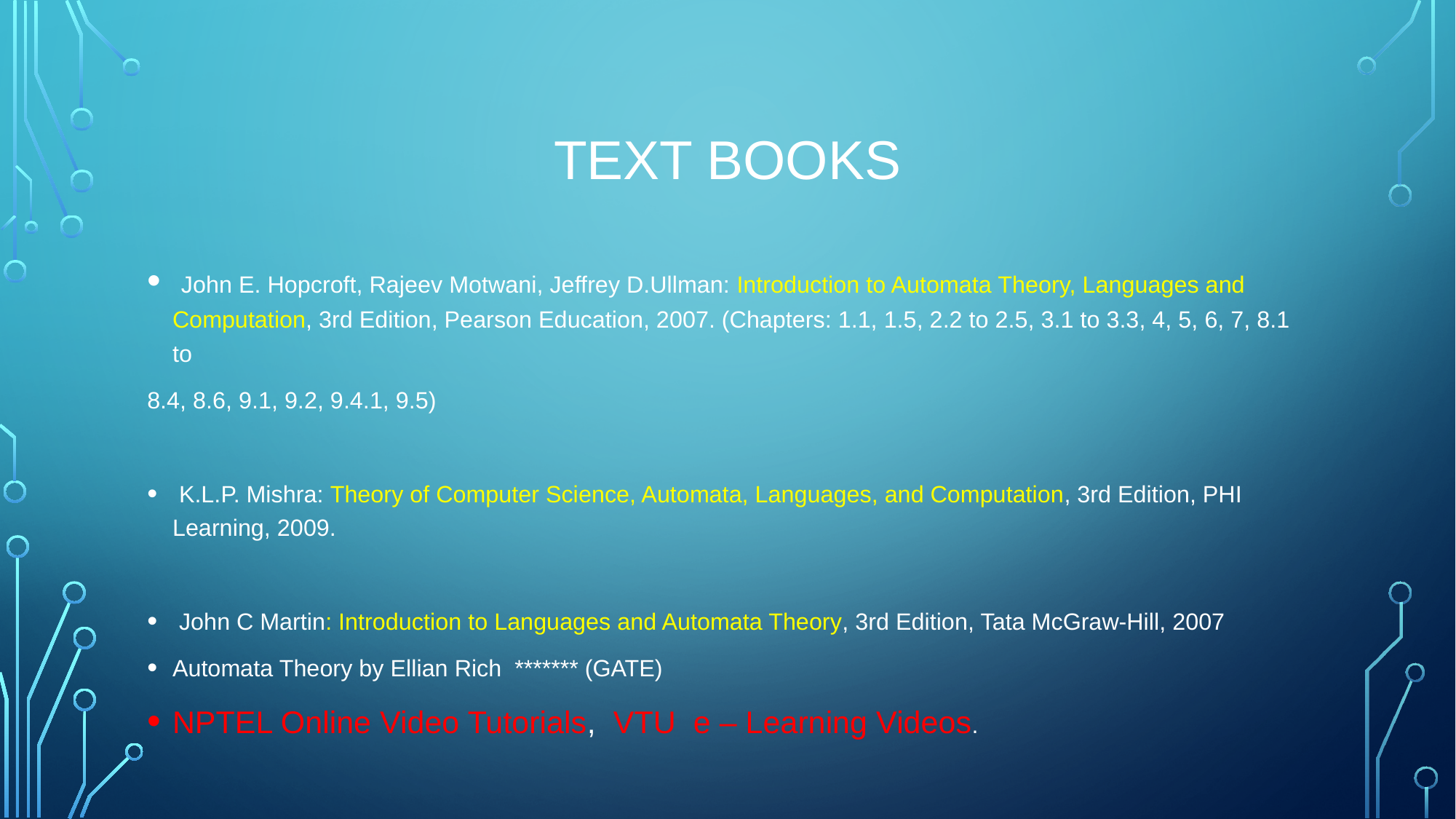

# Text Books

 John E. Hopcroft, Rajeev Motwani, Jeffrey D.Ullman: Introduction to Automata Theory, Languages and Computation, 3rd Edition, Pearson Education, 2007. (Chapters: 1.1, 1.5, 2.2 to 2.5, 3.1 to 3.3, 4, 5, 6, 7, 8.1 to
8.4, 8.6, 9.1, 9.2, 9.4.1, 9.5)

 K.L.P. Mishra: Theory of Computer Science, Automata, Languages, and Computation, 3rd Edition, PHI Learning, 2009.

 John C Martin: Introduction to Languages and Automata Theory, 3rd Edition, Tata McGraw-Hill, 2007
Automata Theory by Ellian Rich  ******* (GATE)
NPTEL Online Video Tutorials,  VTU  e – Learning Videos.